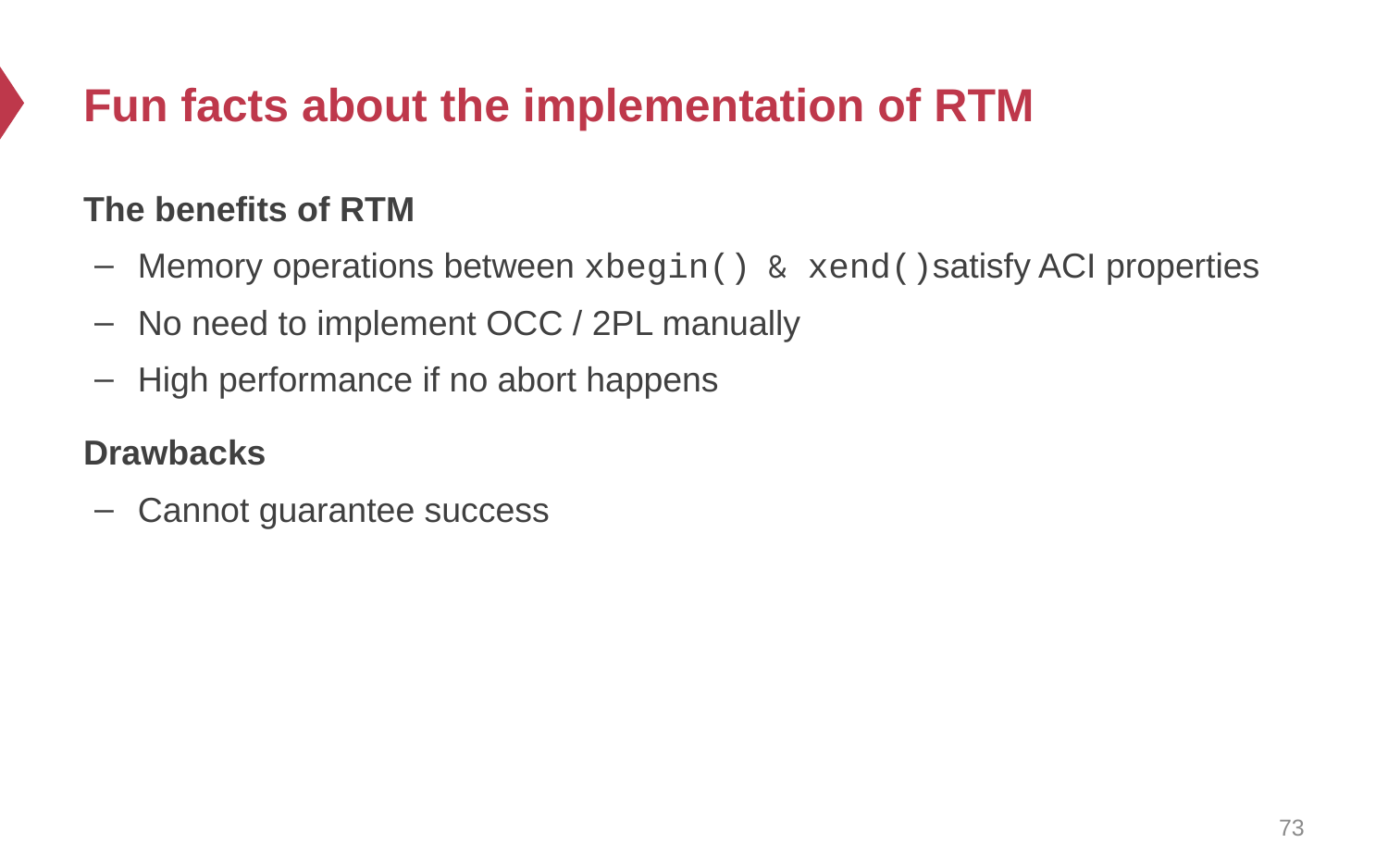

# Fun facts about the implementation of RTM
The benefits of RTM
Memory operations between xbegin() & xend()satisfy ACI properties
No need to implement OCC / 2PL manually
High performance if no abort happens
Drawbacks
Cannot guarantee success
73